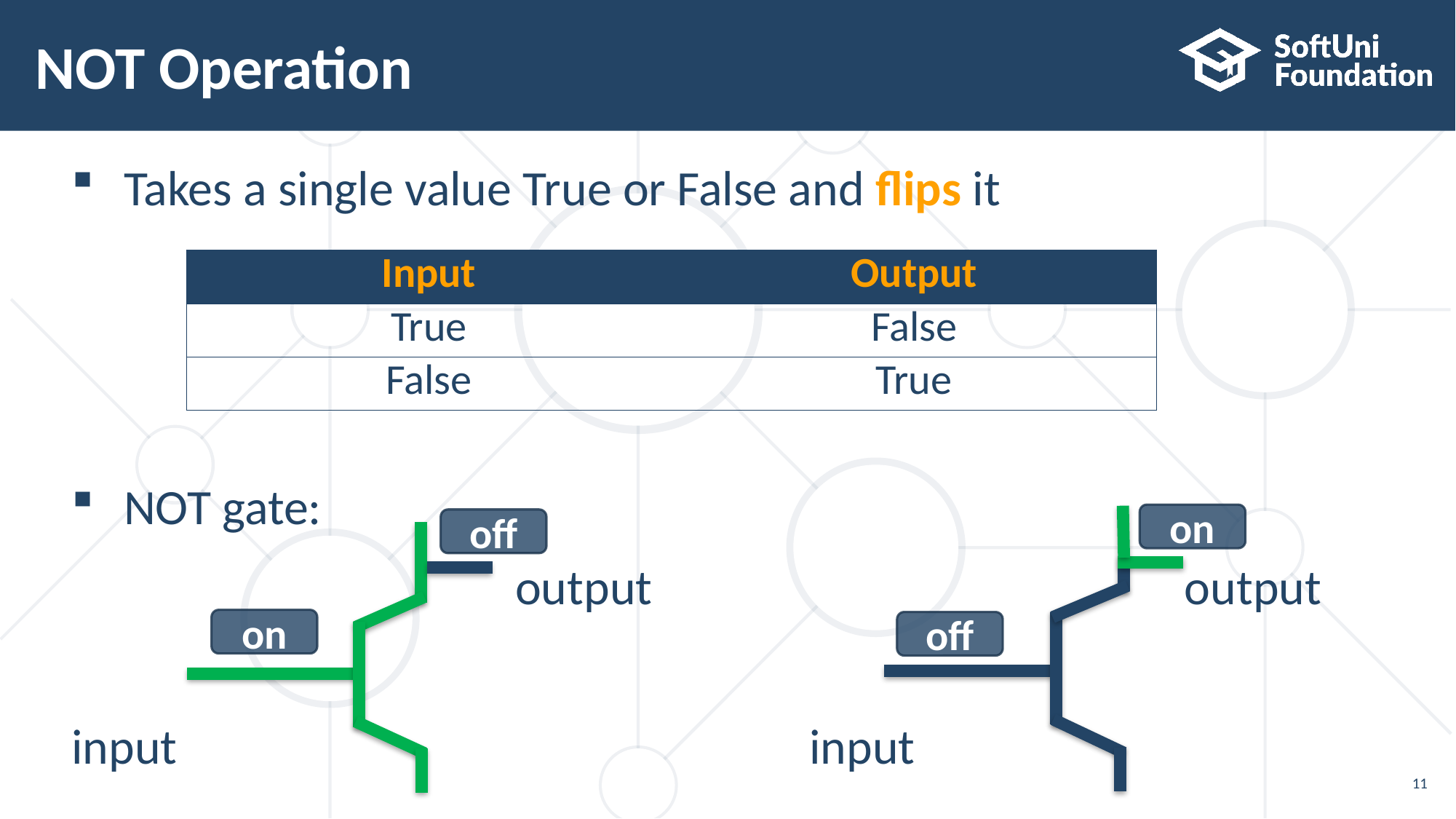

# NOT Operation
Takes a single value True or False and flips it

NOT gate:
                                        output                                                output

input                                                         input

| Input | Output |
| --- | --- |
| True | False |
| False | True |
on
off
on
off
11